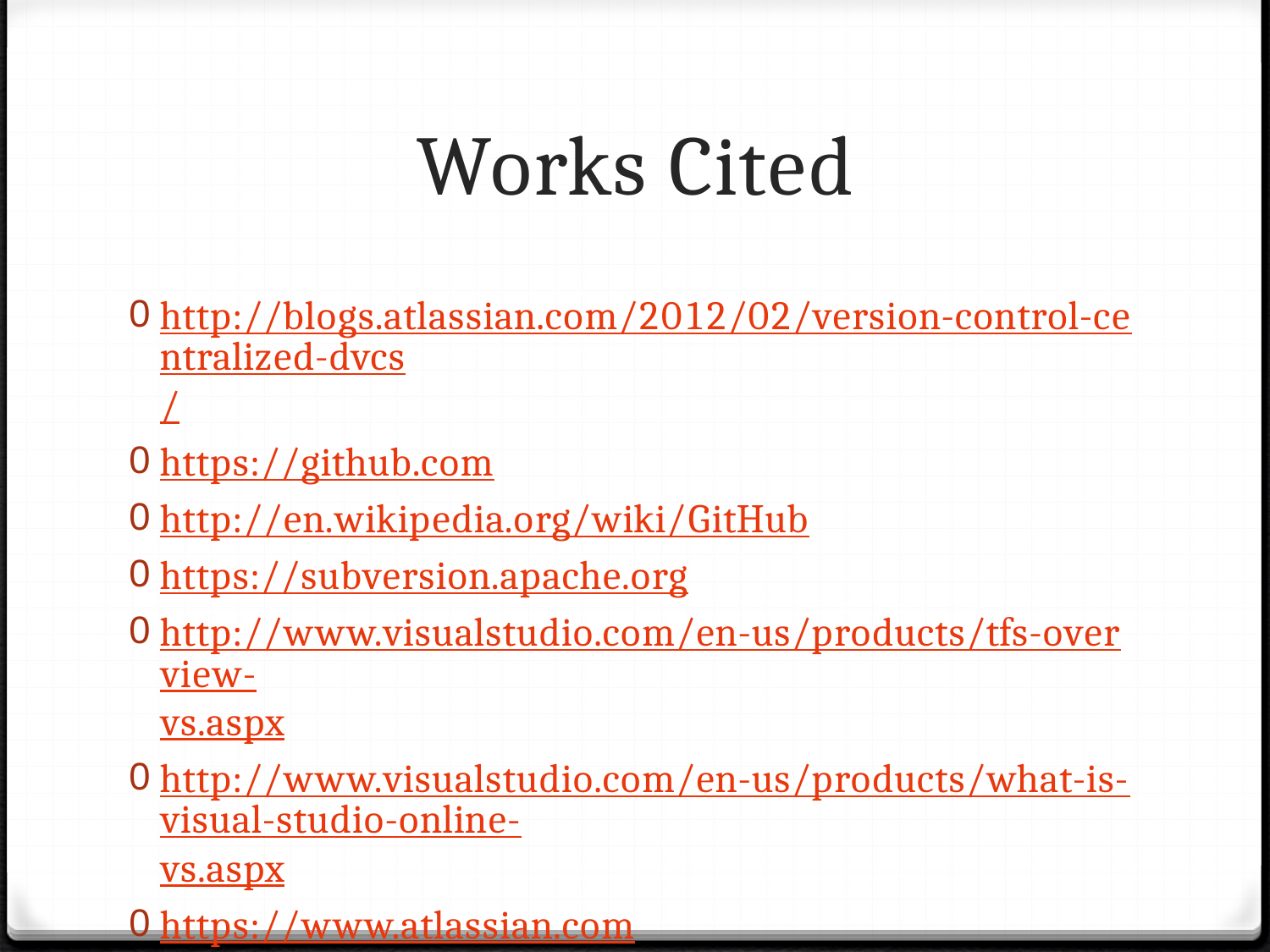

# Works Cited
http://blogs.atlassian.com/2012/02/version-control-centralized-dvcs/
https://github.com
http://en.wikipedia.org/wiki/GitHub
https://subversion.apache.org
http://www.visualstudio.com/en-us/products/tfs-overview-vs.aspx
http://www.visualstudio.com/en-us/products/what-is-visual-studio-online-vs.aspx
https://www.atlassian.com